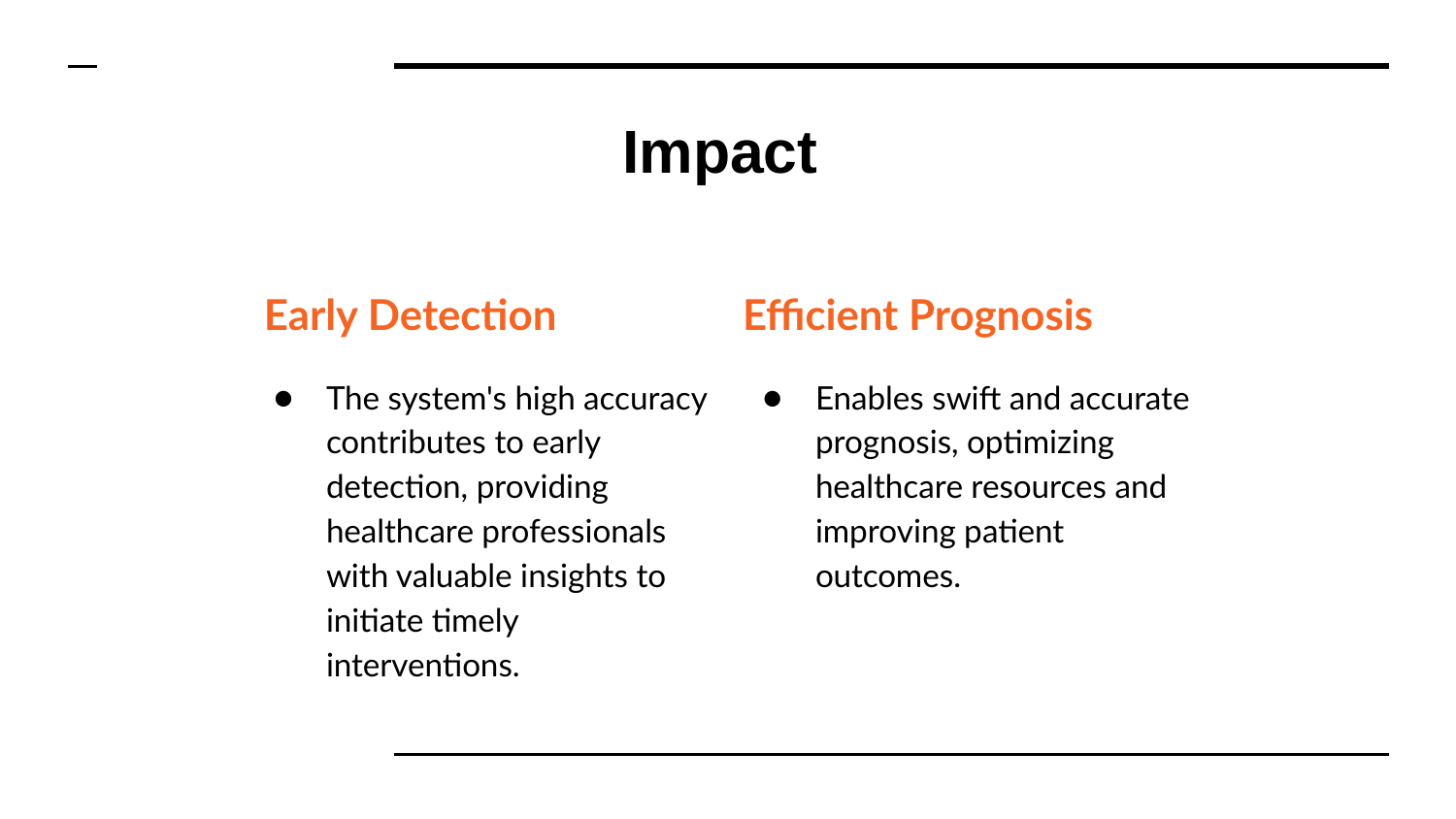

# Impact
 Early Detection
The system's high accuracy contributes to early detection, providing healthcare professionals with valuable insights to initiate timely interventions.
Efficient Prognosis
Enables swift and accurate prognosis, optimizing healthcare resources and improving patient outcomes.